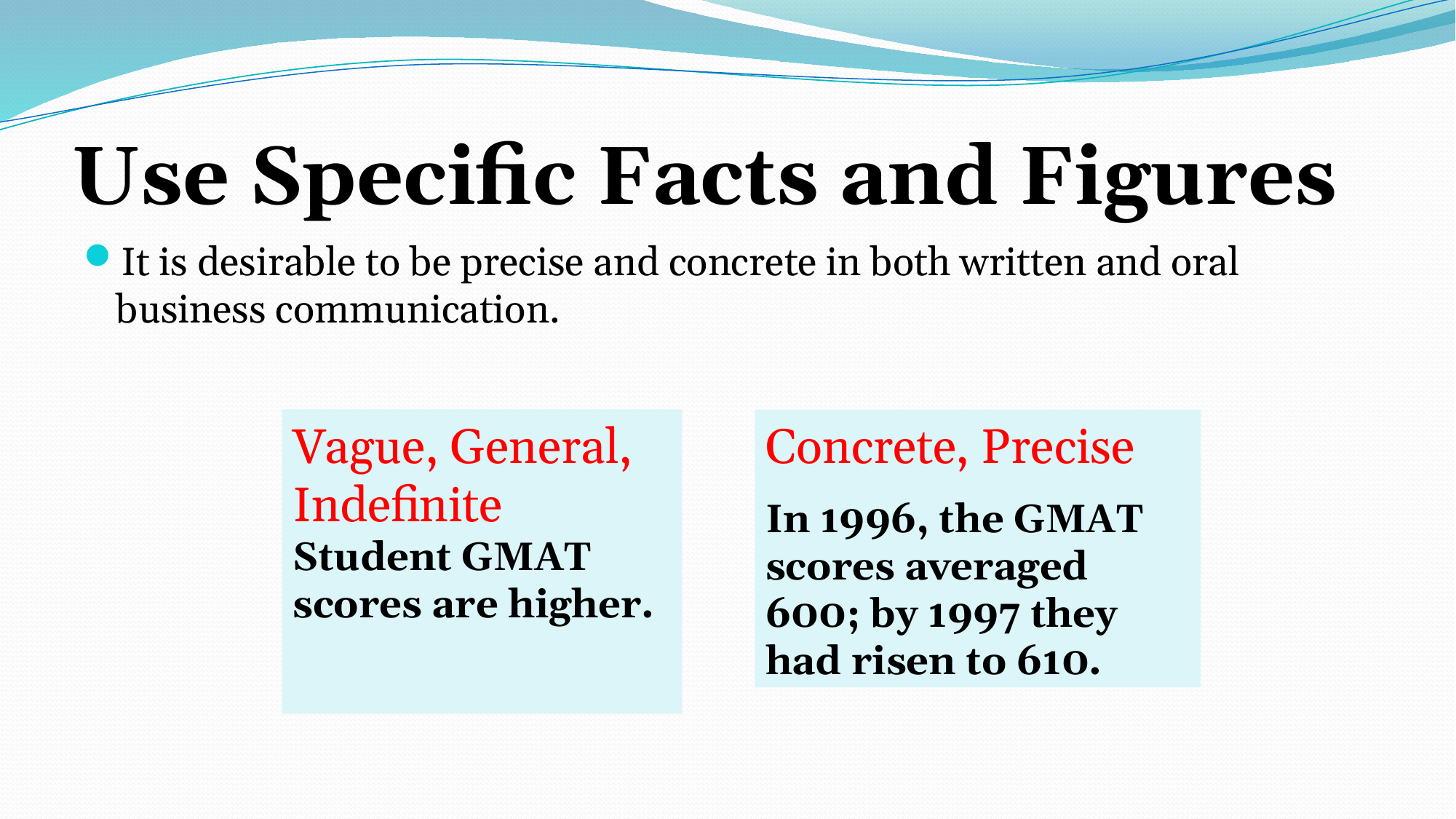

# Use Specific Facts and Figures
It is desirable to be precise and concrete in both written and oral business communication.

Concrete, Precise
In 1996, the GMAT scores averaged 600; by 1997 they had risen to 610.
Vague, General, Indefinite
Student GMAT scores are higher.